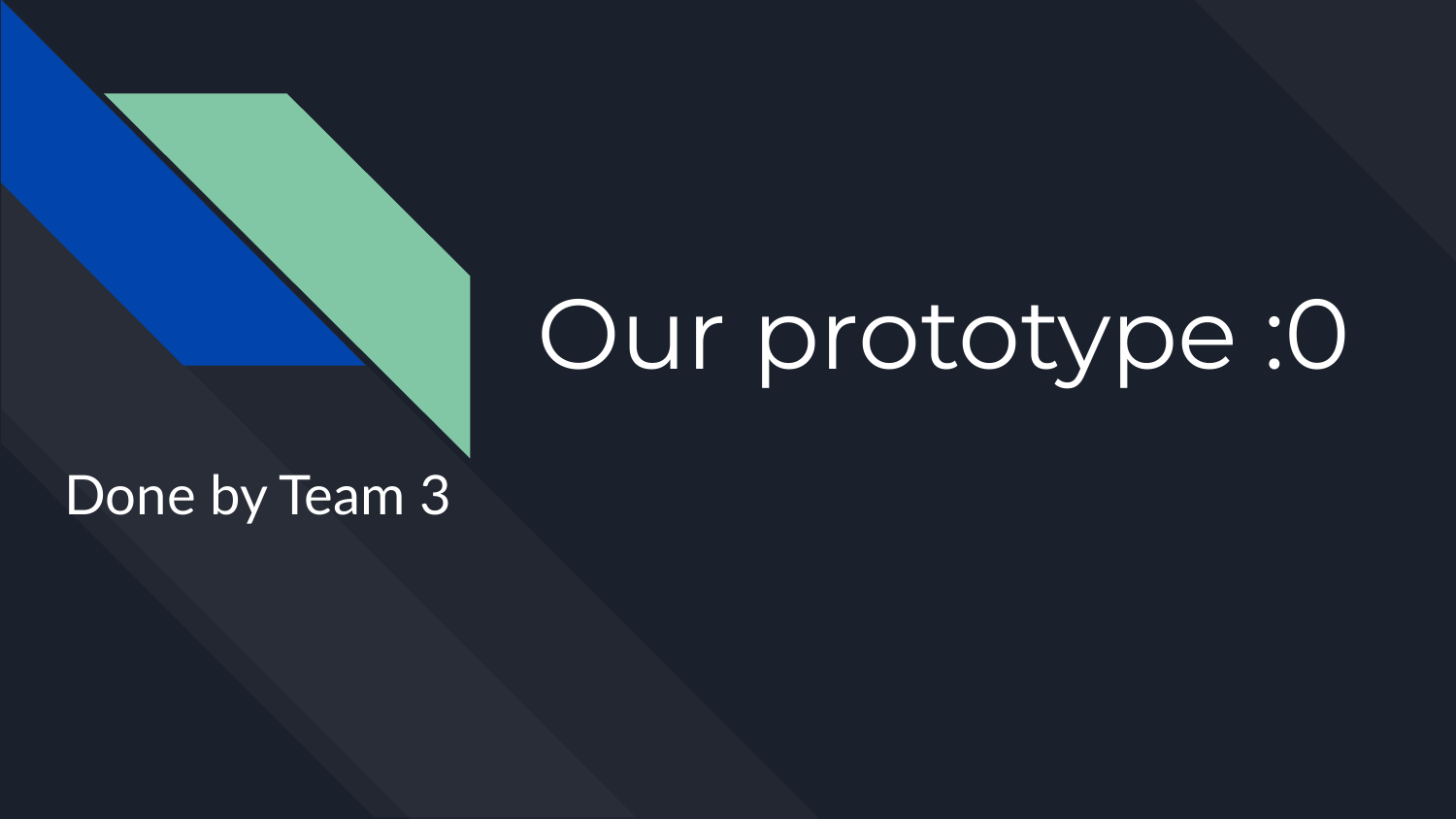

# Our prototype :0
Done by Team 3